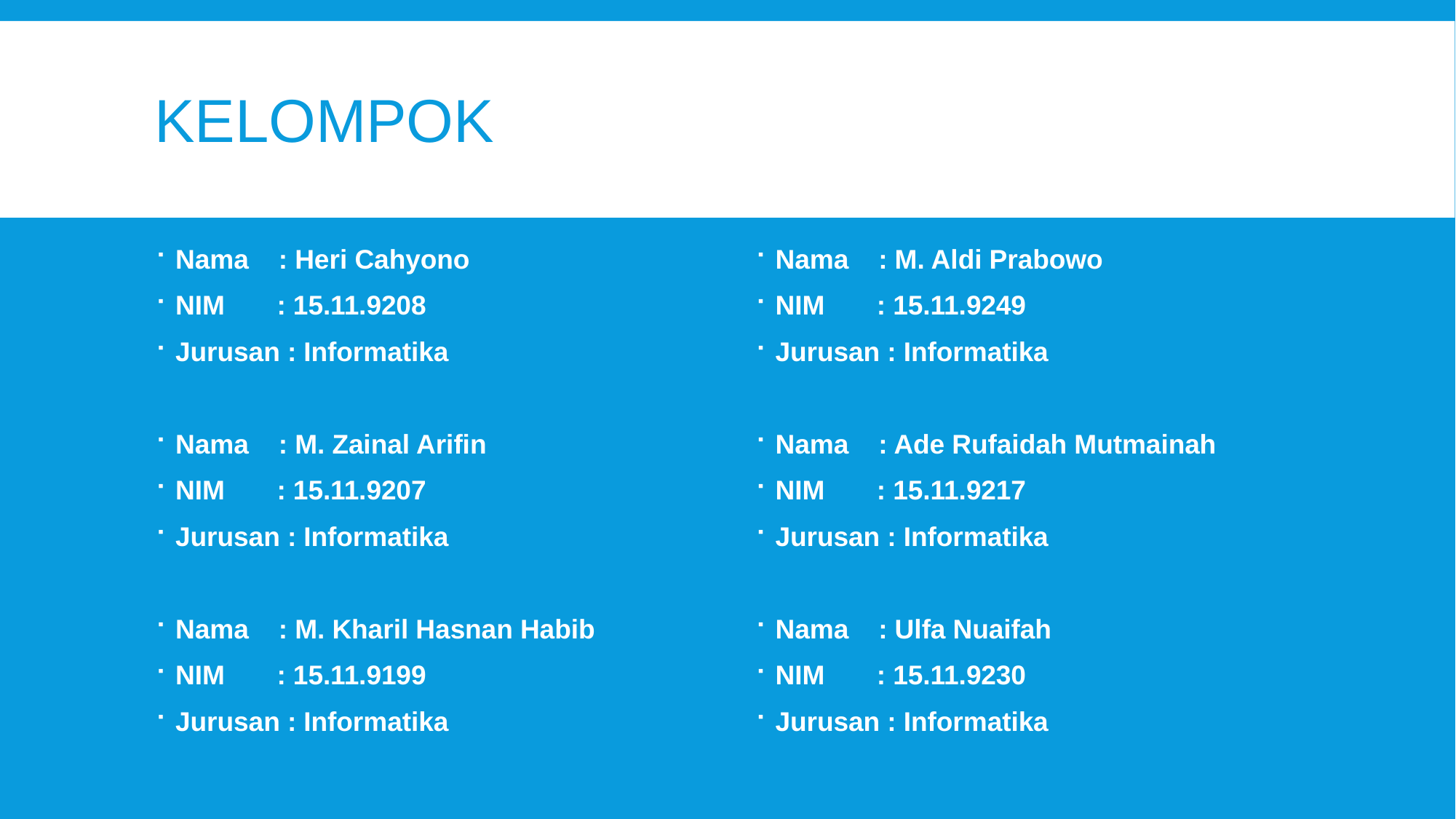

# KELOMPOK
Nama    : Heri Cahyono
NIM       : 15.11.9208
Jurusan : Informatika

Nama    : M. Zainal Arifin
NIM       : 15.11.9207
Jurusan : Informatika

Nama    : M. Kharil Hasnan Habib
NIM       : 15.11.9199
Jurusan : Informatika

Nama    : M. Aldi Prabowo
NIM       : 15.11.9249
Jurusan : Informatika

Nama    : Ade Rufaidah Mutmainah
NIM       : 15.11.9217
Jurusan : Informatika

Nama    : Ulfa Nuaifah
NIM       : 15.11.9230
Jurusan : Informatika